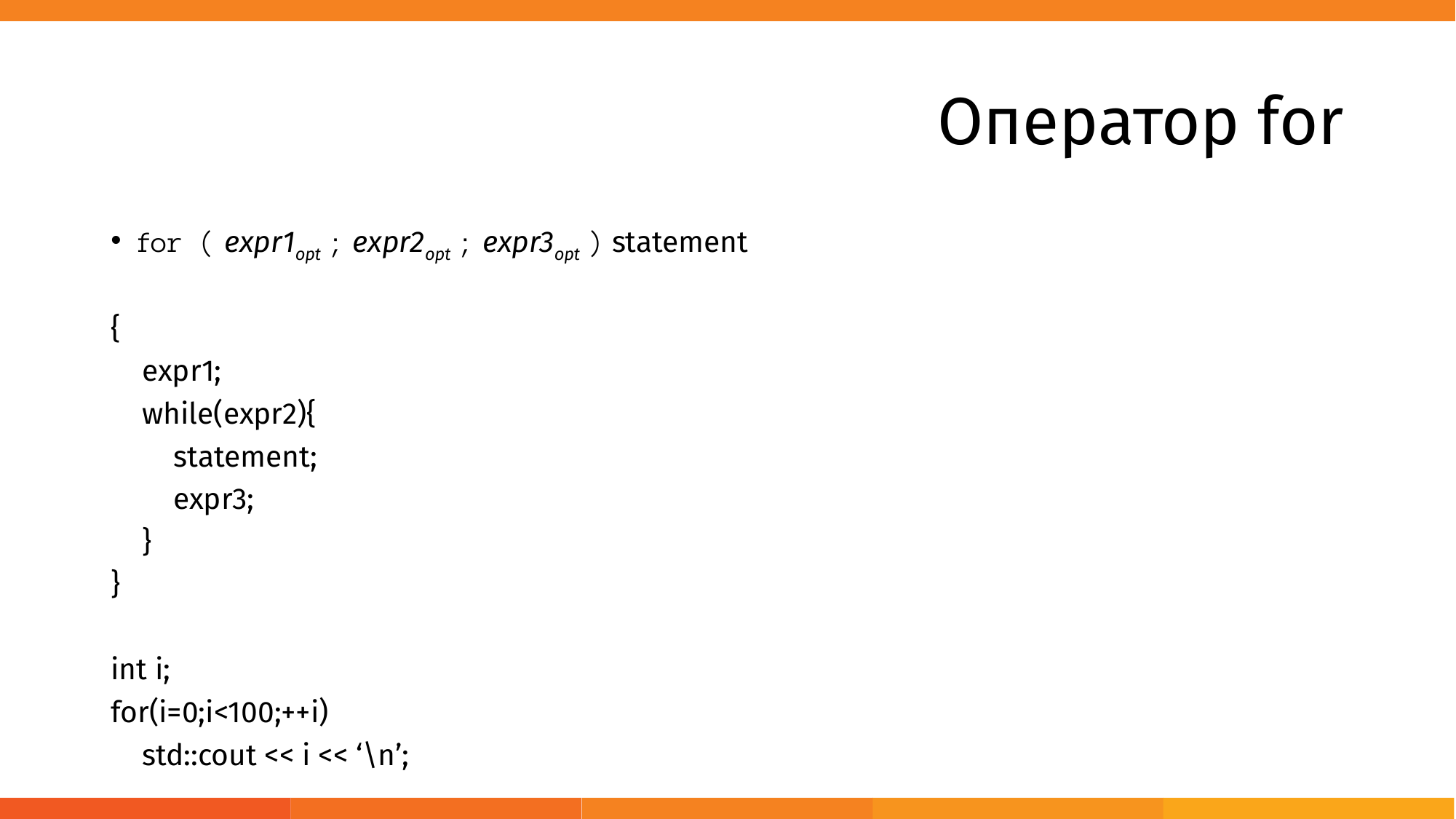

# Оператор for
for ( expr1opt ; expr2opt ; expr3opt ) statement

{
    expr1;
    while(expr2){
        statement;
        expr3;
    }
}

int i;
for(i=0;i<100;++i)
    std::cout << i << ‘\n’;